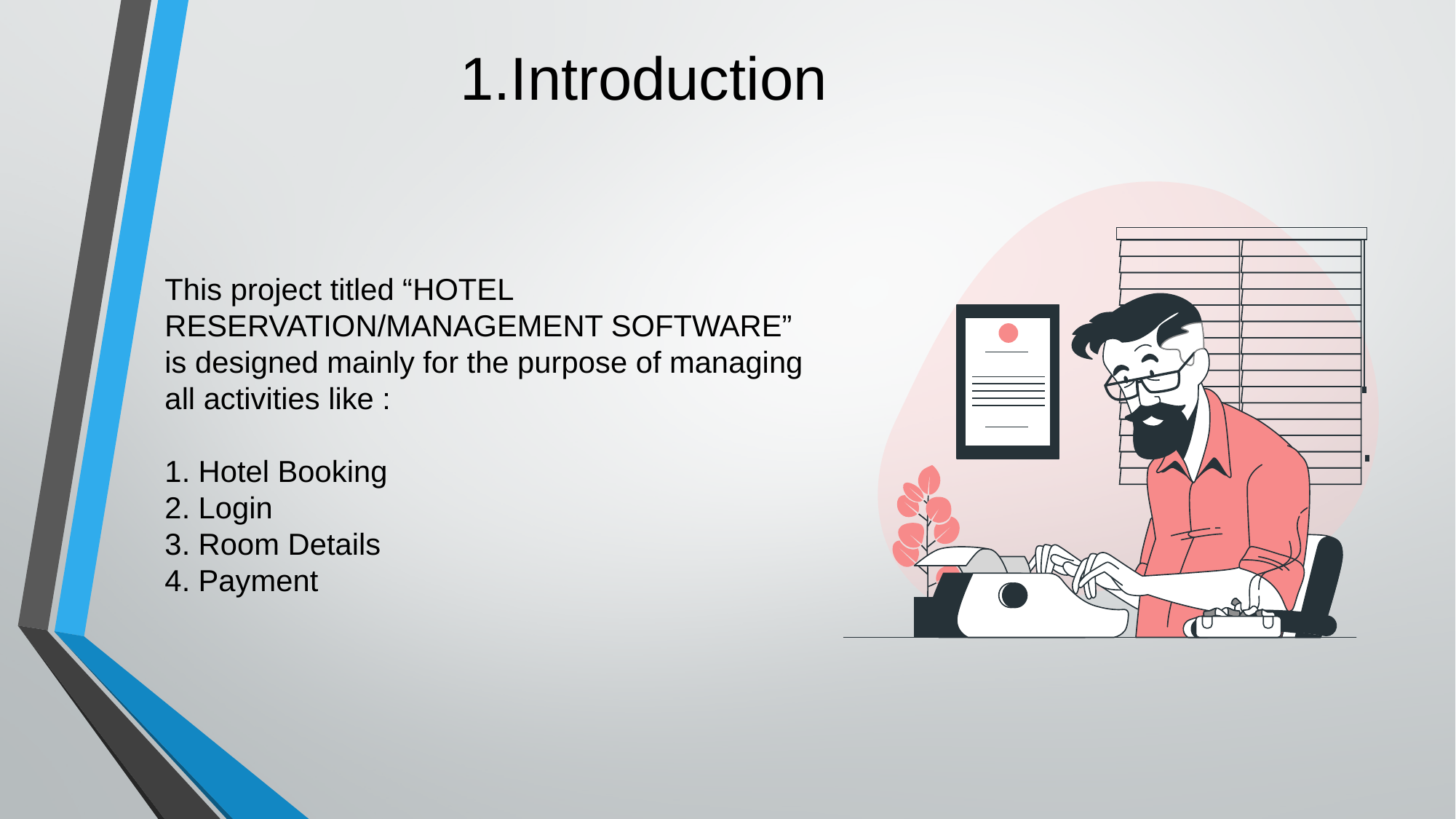

1.Introduction

This project titled “HOTEL RESERVATION/MANAGEMENT SOFTWARE” is designed mainly for the purpose of managing all activities like :
1. Hotel Booking
2. Login
3. Room Details
4. Payment